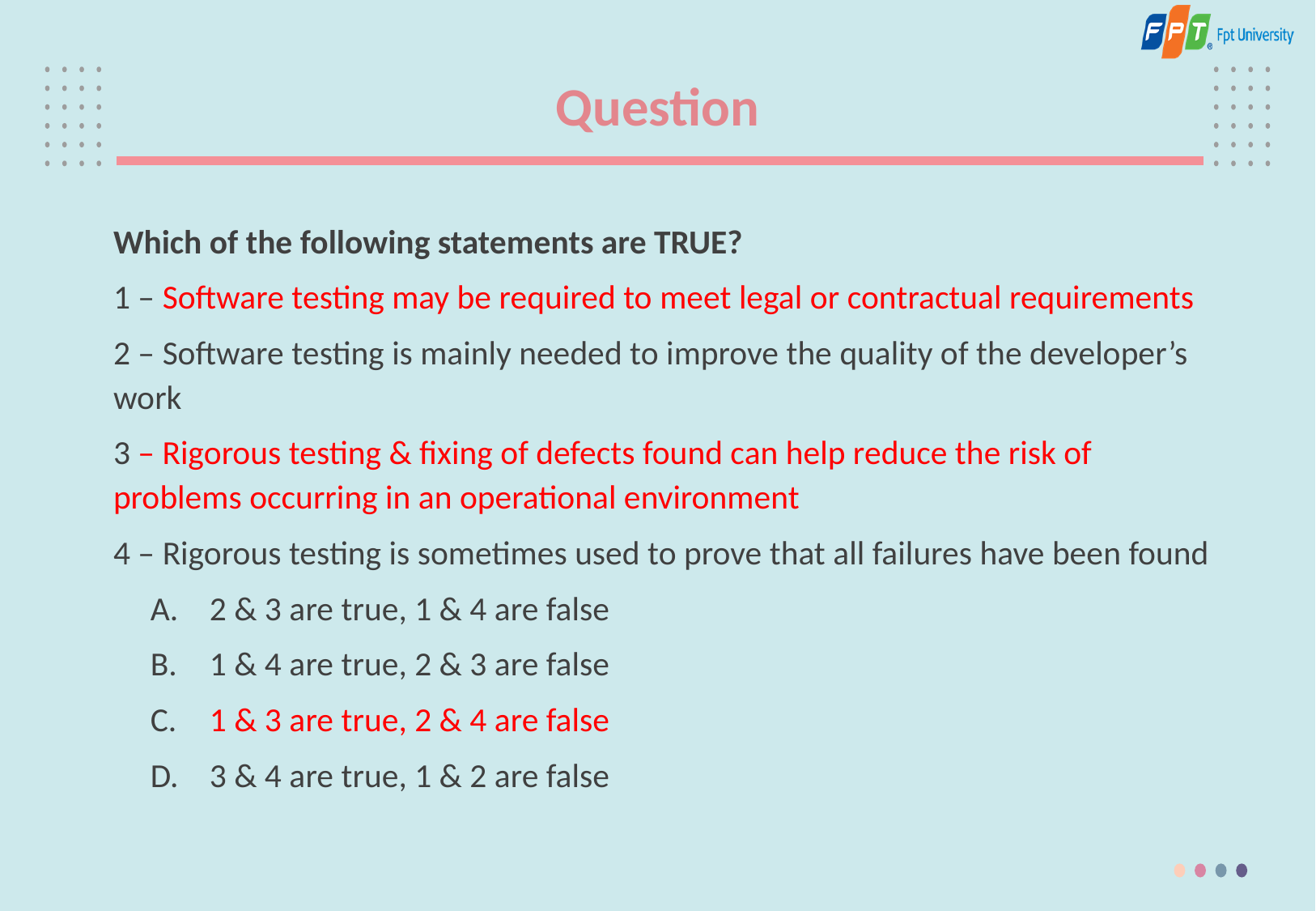

# Question
Which of the following statements are TRUE?
1 – Software testing may be required to meet legal or contractual requirements
2 – Software testing is mainly needed to improve the quality of the developer’s work
3 – Rigorous testing & fixing of defects found can help reduce the risk of problems occurring in an operational environment
4 – Rigorous testing is sometimes used to prove that all failures have been found
2 & 3 are true, 1 & 4 are false
1 & 4 are true, 2 & 3 are false
1 & 3 are true, 2 & 4 are false
3 & 4 are true, 1 & 2 are false